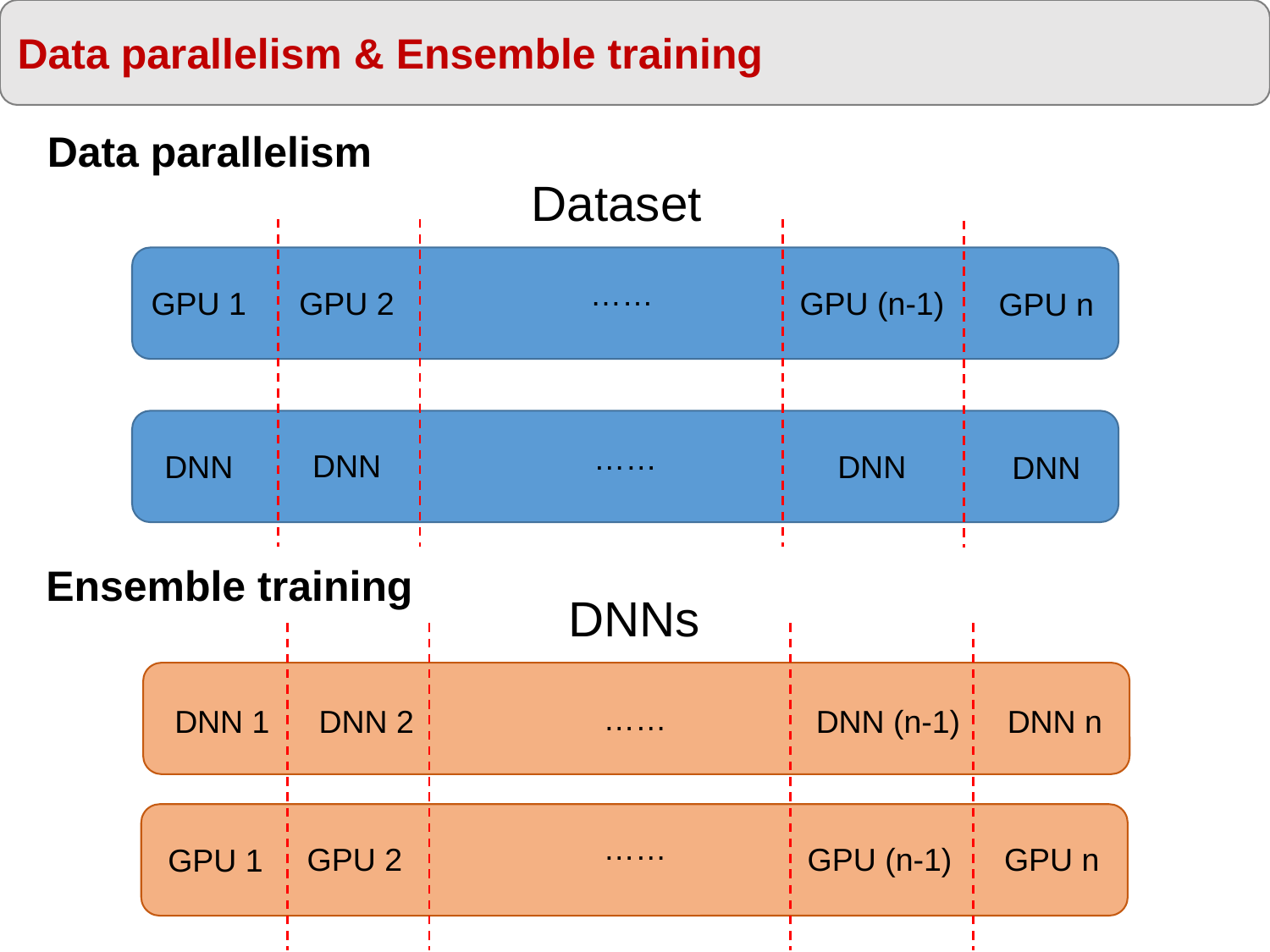

Data parallelism & Ensemble training
Data parallelism
Dataset

……
GPU 2
GPU 1
GPU (n-1)
GPU n

……
DNN
DNN
DNN
DNN
Ensemble training
DNNs

……
DNN 2
DNN (n-1)
DNN 1
DNN n

……
GPU (n-1)
GPU n
GPU 2
GPU 1